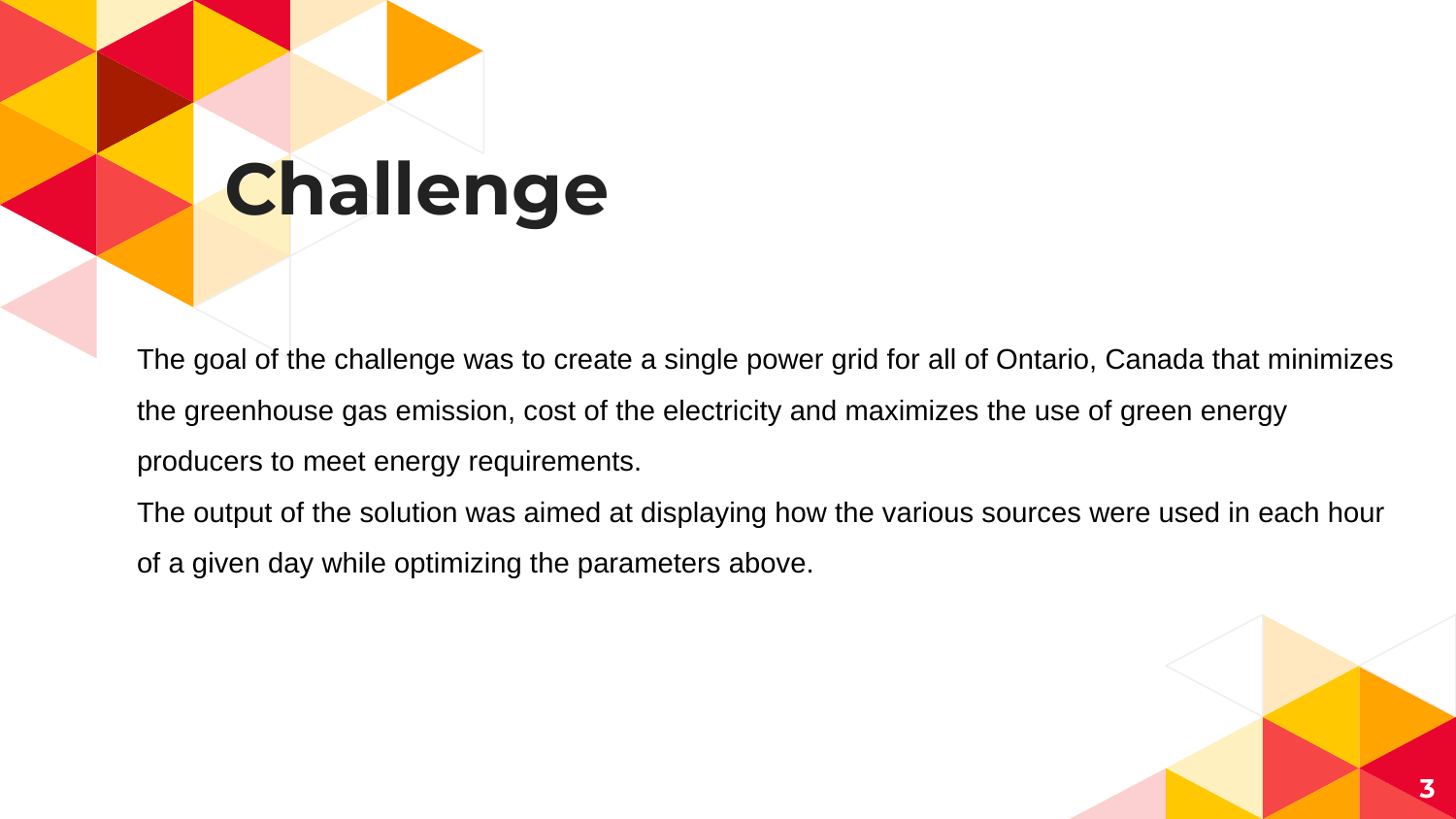

# Challenge

The goal of the challenge was to create a single power grid for all of Ontario, Canada that minimizes the greenhouse gas emission, cost of the electricity and maximizes the use of green energy producers to meet energy requirements.
The output of the solution was aimed at displaying how the various sources were used in each hour of a given day while optimizing the parameters above.
3